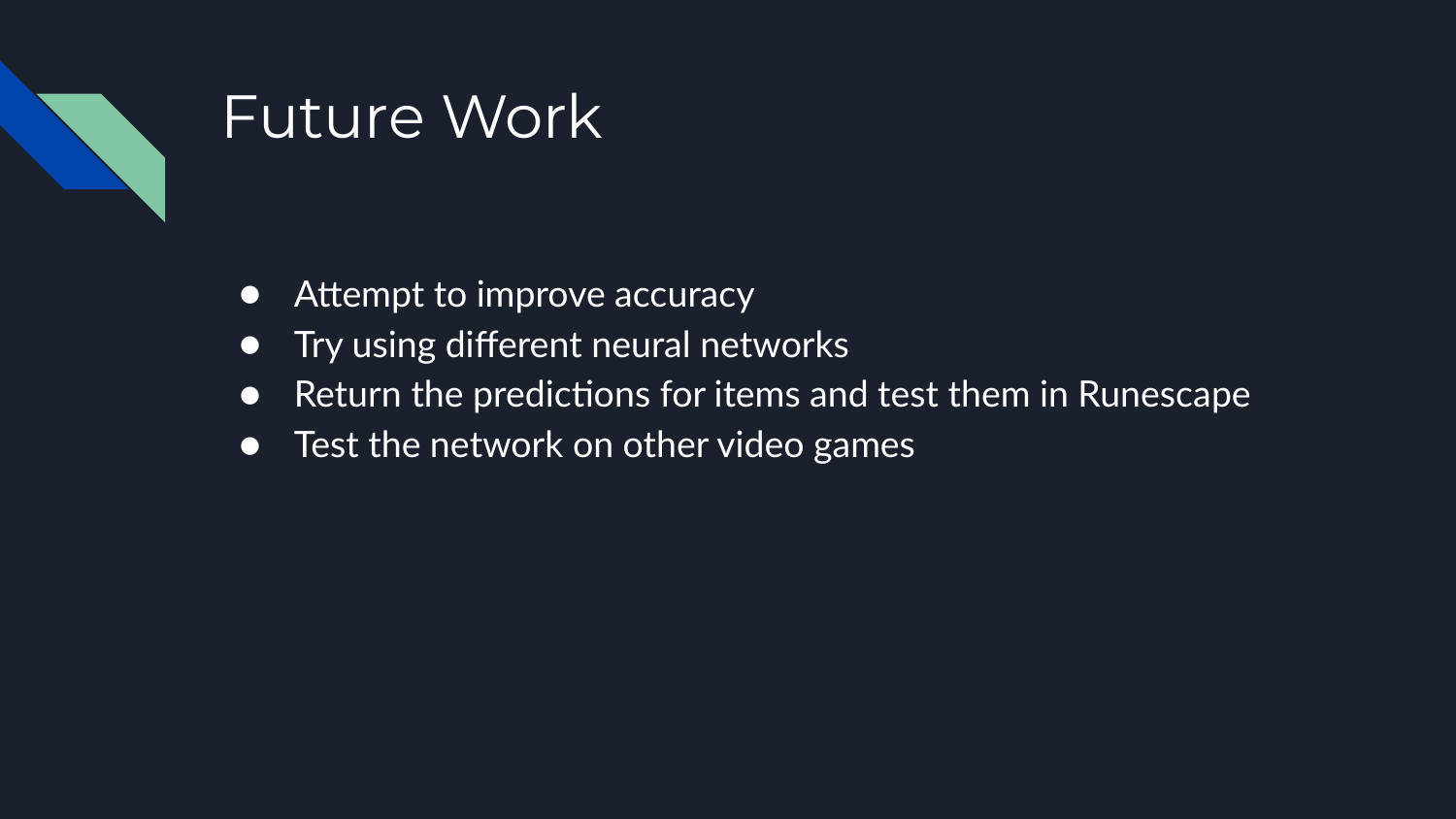

# Future Work
Attempt to improve accuracy
Try using different neural networks
Return the predictions for items and test them in Runescape
Test the network on other video games